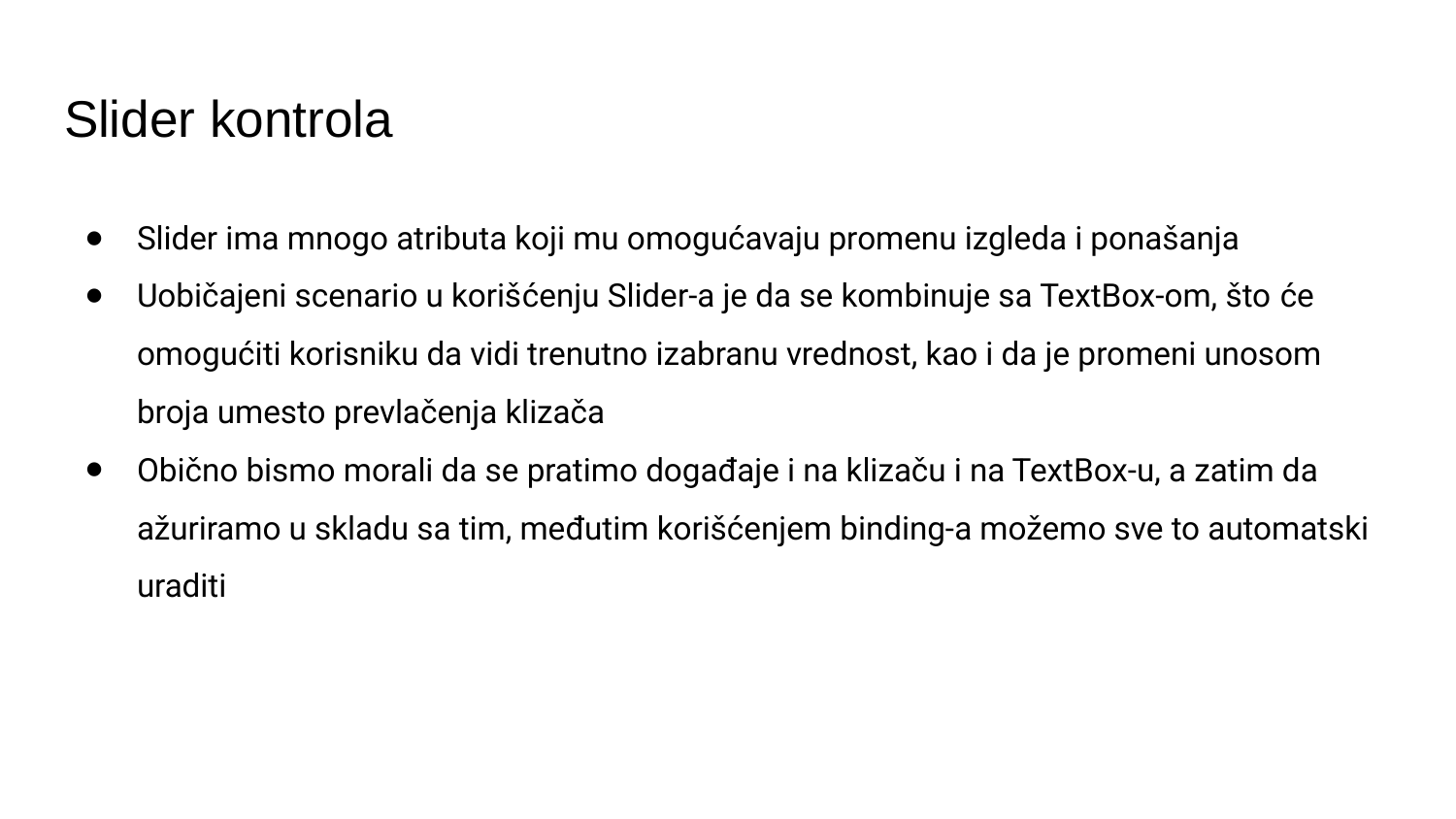

# Slider kontrola
Slider ima mnogo atributa koji mu omogućavaju promenu izgleda i ponašanja
Uobičajeni scenario u korišćenju Slider-a je da se kombinuje sa TextBox-om, što će omogućiti korisniku da vidi trenutno izabranu vrednost, kao i da je promeni unosom broja umesto prevlačenja klizača
Obično bismo morali da se pratimo događaje i na klizaču i na TextBox-u, a zatim da ažuriramo u skladu sa tim, međutim korišćenjem binding-a možemo sve to automatski uraditi